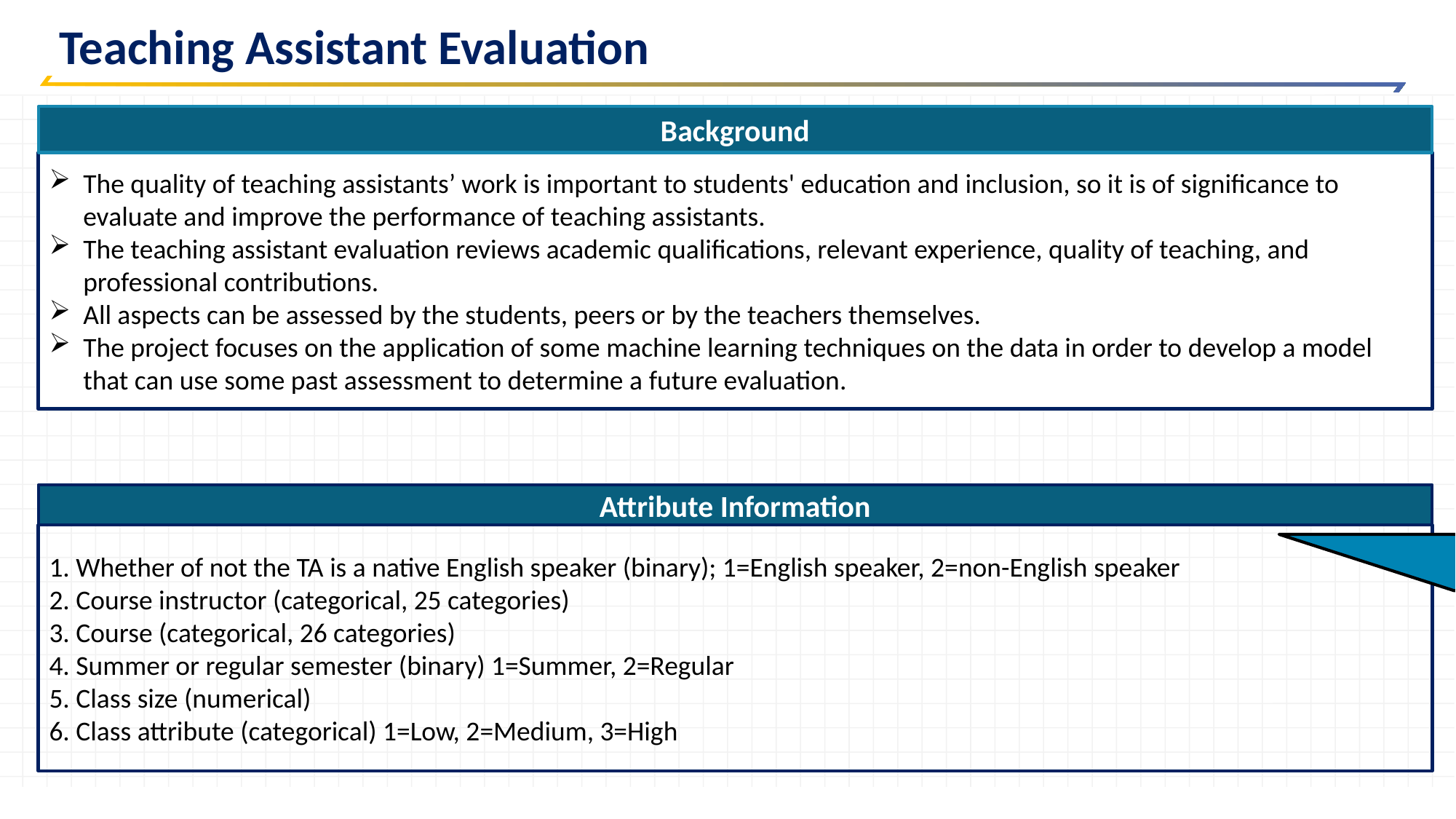

Teaching Assistant Evaluation
Background
The quality of teaching assistants’ work is important to students' education and inclusion, so it is of significance to evaluate and improve the performance of teaching assistants.
The teaching assistant evaluation reviews academic qualifications, relevant experience, quality of teaching, and professional contributions.
All aspects can be assessed by the students, peers or by the teachers themselves.
The project focuses on the application of some machine learning techniques on the data in order to develop a model that can use some past assessment to determine a future evaluation.
Attribute Information
1. Whether of not the TA is a native English speaker (binary); 1=English speaker, 2=non-English speaker
2. Course instructor (categorical, 25 categories)
3. Course (categorical, 26 categories)
4. Summer or regular semester (binary) 1=Summer, 2=Regular
5. Class size (numerical)
6. Class attribute (categorical) 1=Low, 2=Medium, 3=High